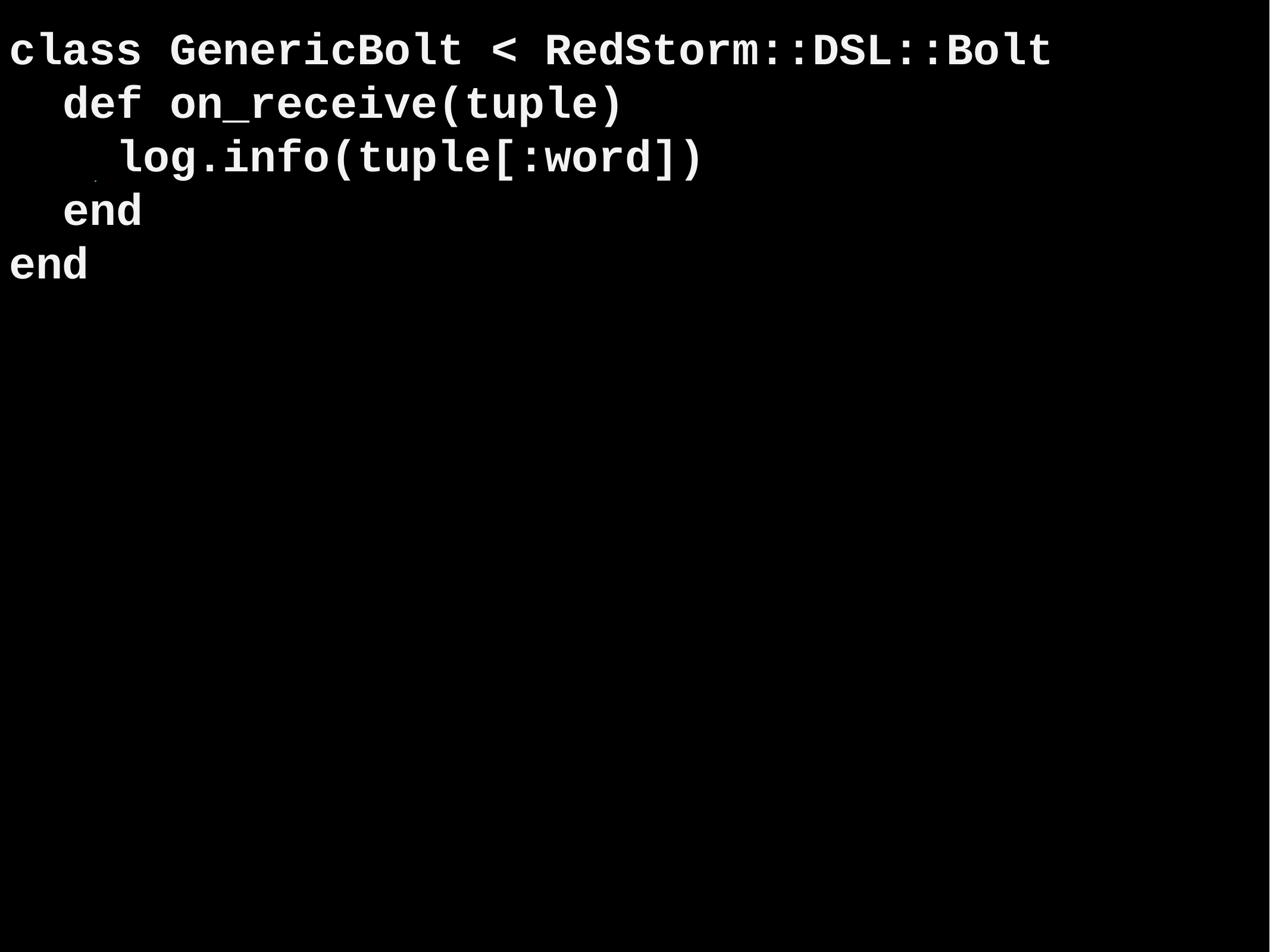

class GenericBolt < RedStorm::DSL::Bolt
  def on_receive(tuple)
    log.info(tuple[:word])
  end
end